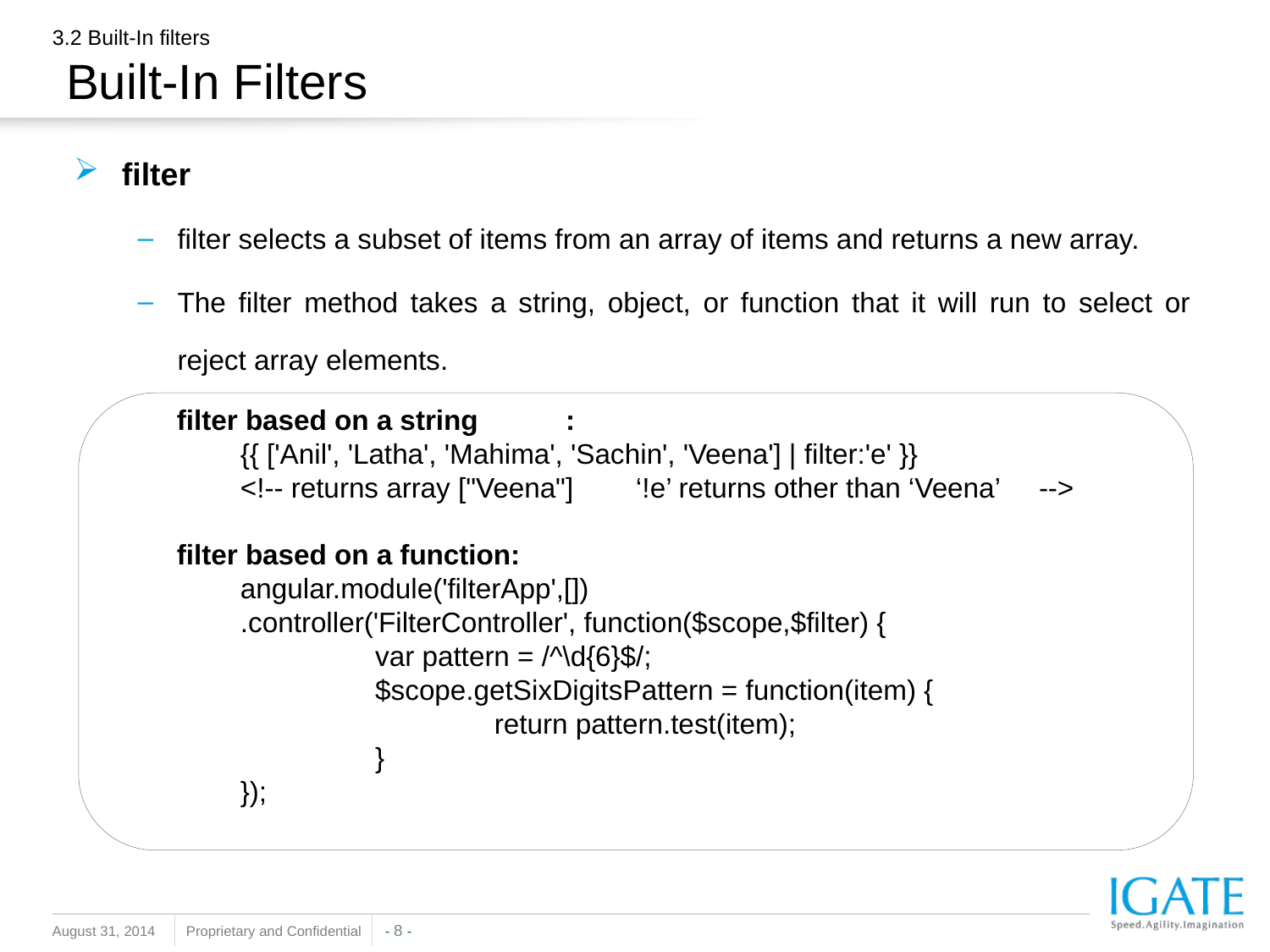

# 3.2 Built-In filters Built-In Filters
filter
filter selects a subset of items from an array of items and returns a new array.
The filter method takes a string, object, or function that it will run to select or reject array elements.

filter based on a string	 :
{{ ['Anil', 'Latha', 'Mahima', 'Sachin', 'Veena'] | filter:'e' }}
<!-- returns array ["Veena"]        ‘!e’ returns other than ‘Veena’     -->

filter based on a function:
angular.module('filterApp',[])
.controller('FilterController', function($scope,$filter) {
	 var pattern = /^\d{6}$/;
	 $scope.getSixDigitsPattern = function(item) {
		return pattern.test(item);
	 }
});